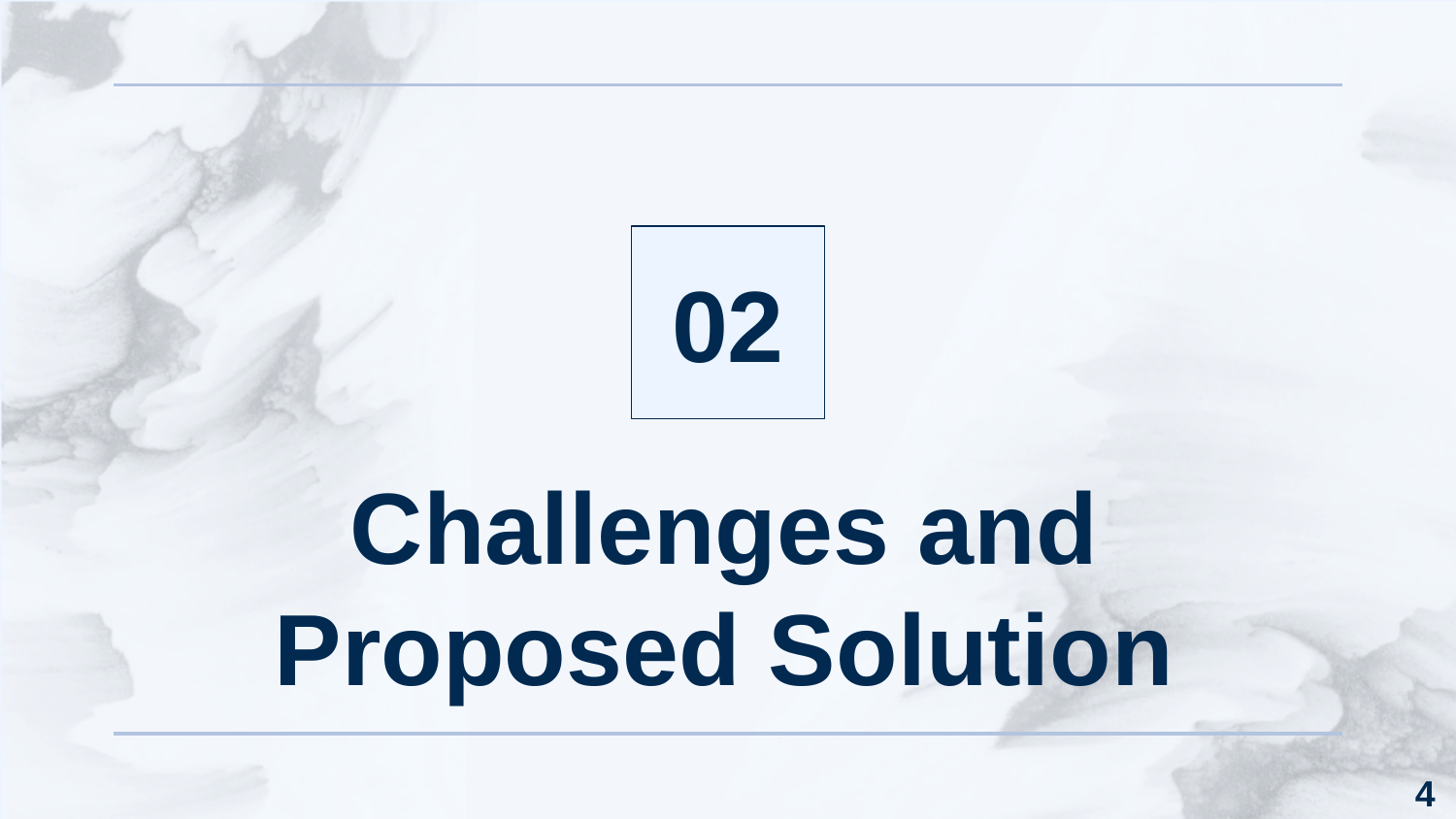

02
# Challenges and Proposed Solution
4